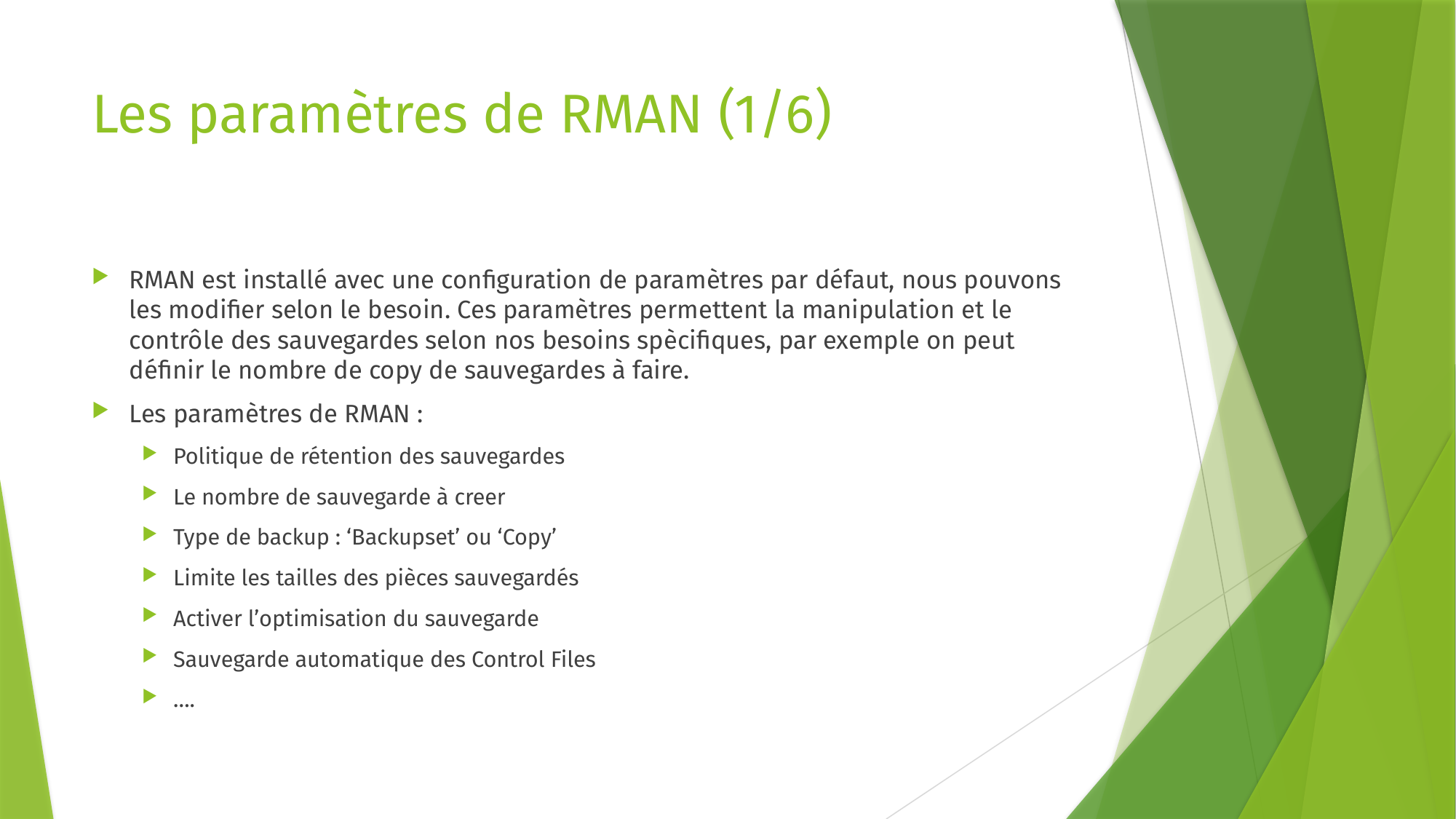

# Les paramètres de RMAN (1/6)
RMAN est installé avec une configuration de paramètres par défaut, nous pouvons les modifier selon le besoin. Ces paramètres permettent la manipulation et le contrôle des sauvegardes selon nos besoins spècifiques, par exemple on peut définir le nombre de copy de sauvegardes à faire.
Les paramètres de RMAN :
Politique de rétention des sauvegardes
Le nombre de sauvegarde à creer
Type de backup : ‘Backupset’ ou ‘Copy’
Limite les tailles des pièces sauvegardés
Activer l’optimisation du sauvegarde
Sauvegarde automatique des Control Files
….